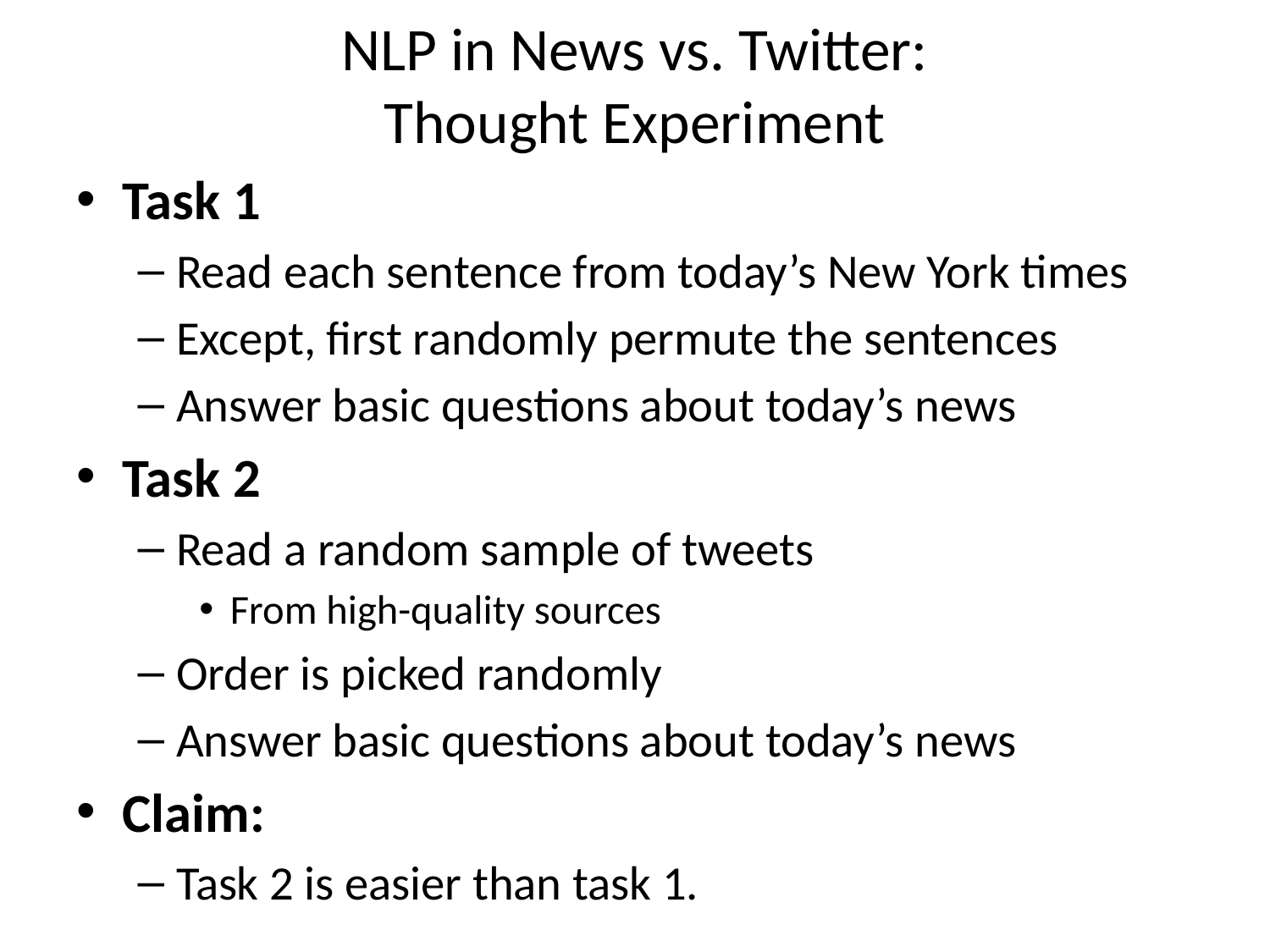

# NLP in News vs. Twitter: Thought Experiment
Task 1
Read each sentence from today’s New York times
Except, first randomly permute the sentences
Answer basic questions about today’s news
Task 2
Read a random sample of tweets
From high-quality sources
Order is picked randomly
Answer basic questions about today’s news
Claim:
Task 2 is easier than task 1.